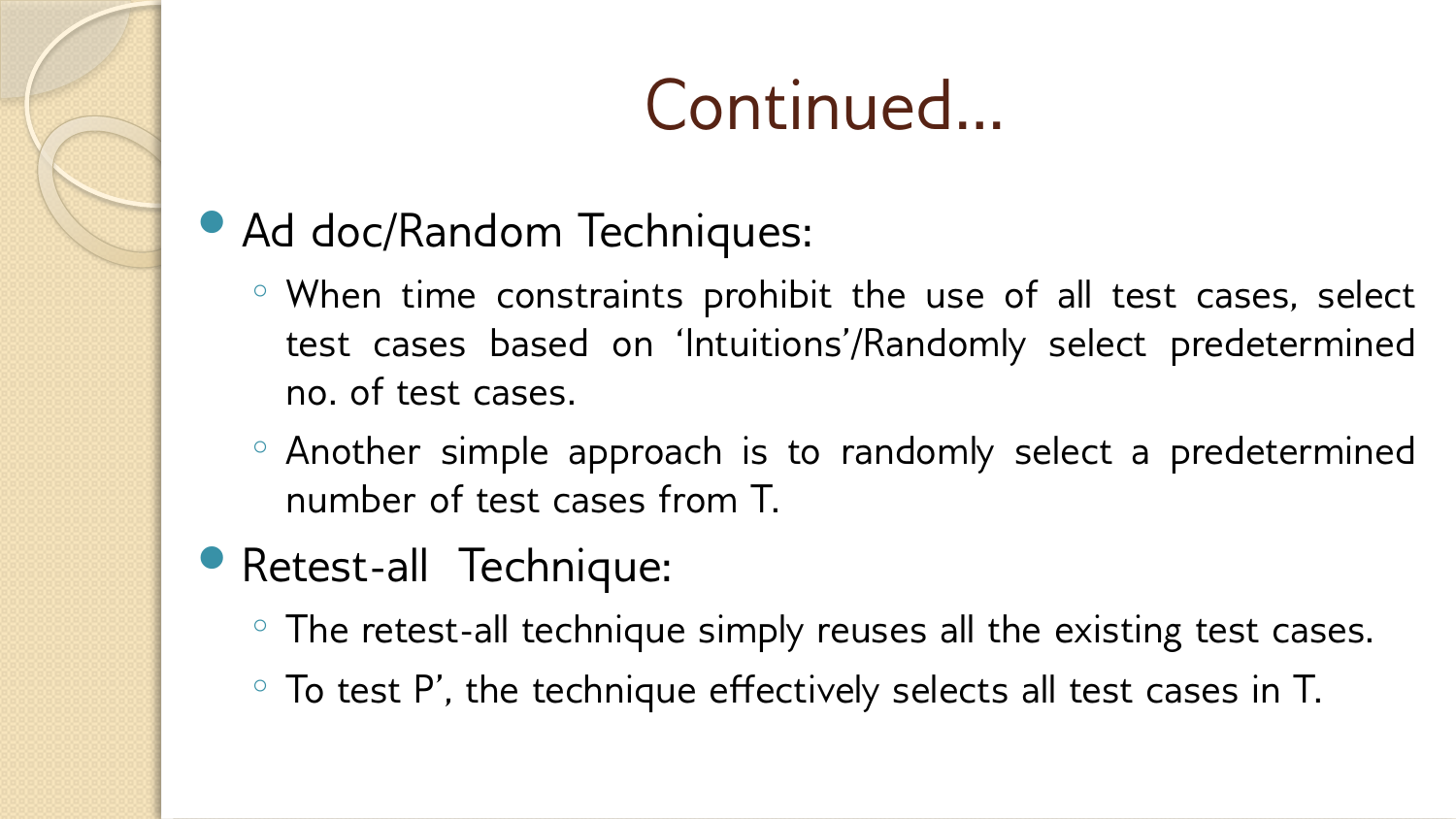

# Continued…
Ad doc/Random Techniques:
When time constraints prohibit the use of all test cases, select test cases based on ‘Intuitions’/Randomly select predetermined no. of test cases.
Another simple approach is to randomly select a predetermined number of test cases from T.
Retest-all  Technique:
The retest-all technique simply reuses all the existing test cases.
To test P’, the technique effectively selects all test cases in T.